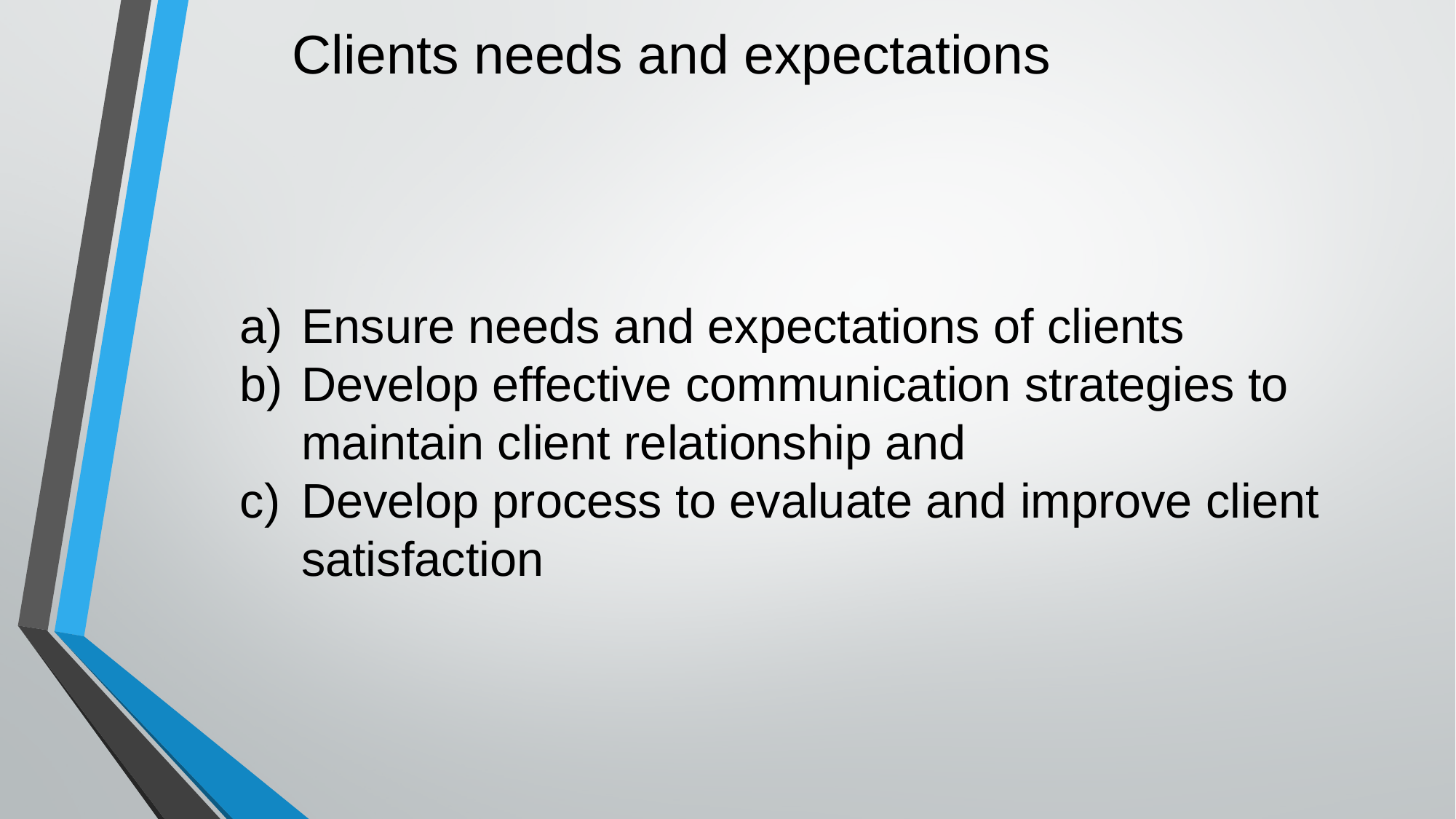

Clients needs and expectations

Ensure needs and expectations of clients
Develop effective communication strategies to maintain client relationship and
Develop process to evaluate and improve client satisfaction